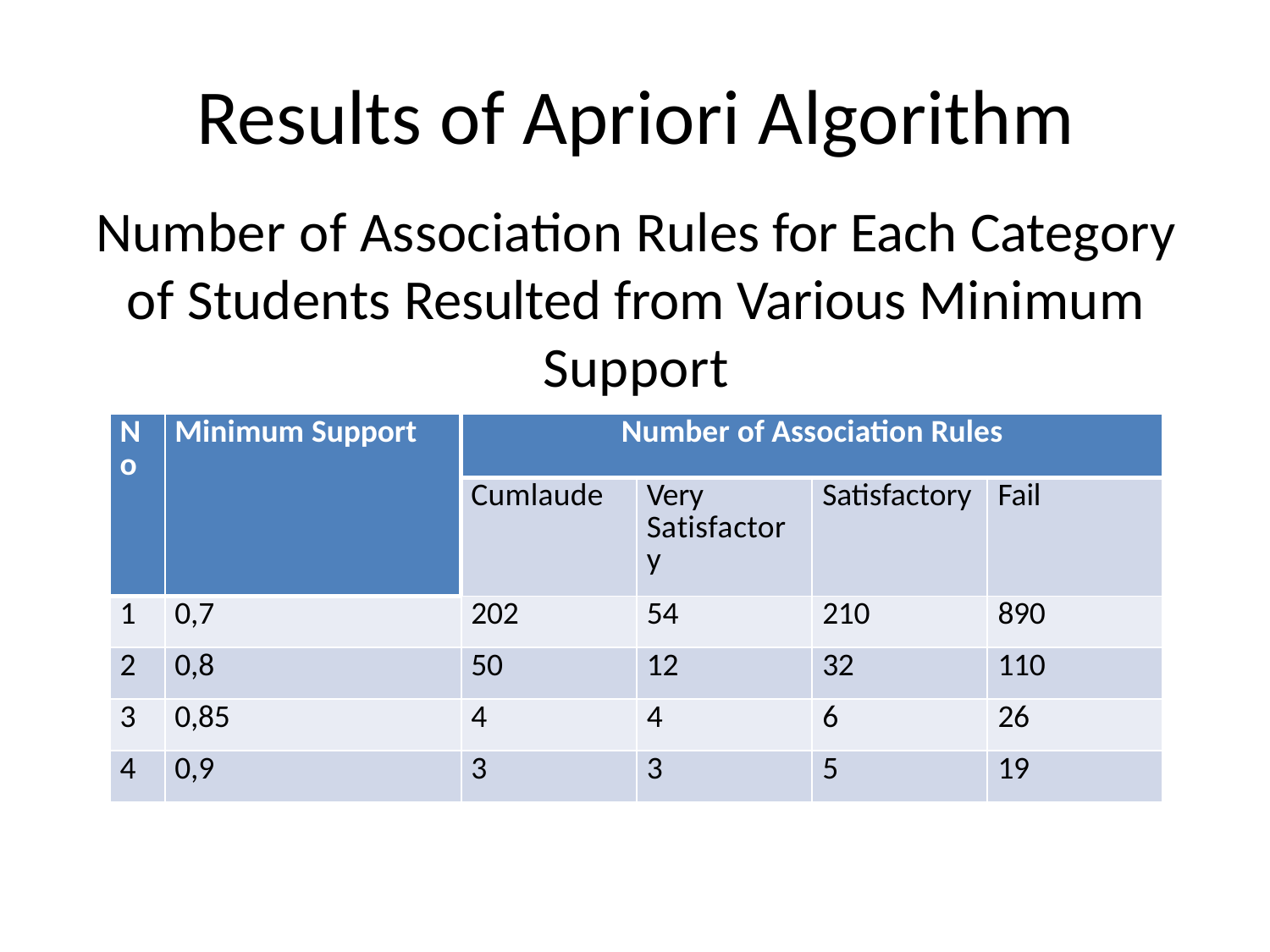

# Results of Apriori Algorithm
Number of Association Rules for Each Category  of Students Resulted from Various Minimum  Support
| N o | Minimum Support | Number of Association Rules |  |  |  |
| --- | --- | --- | --- | --- | --- |
|  |  | Cumlaude | Very Satisfactory | Satisfactory | Fail |
| 1 | 0,7 | 202 | 54 | 210 | 890 |
| 2 | 0,8 | 50 | 12 | 32 | 110 |
| 3 | 0,85 | 4 | 4 | 6 | 26 |
| 4 | 0,9 | 3 | 3 | 5 | 19 |